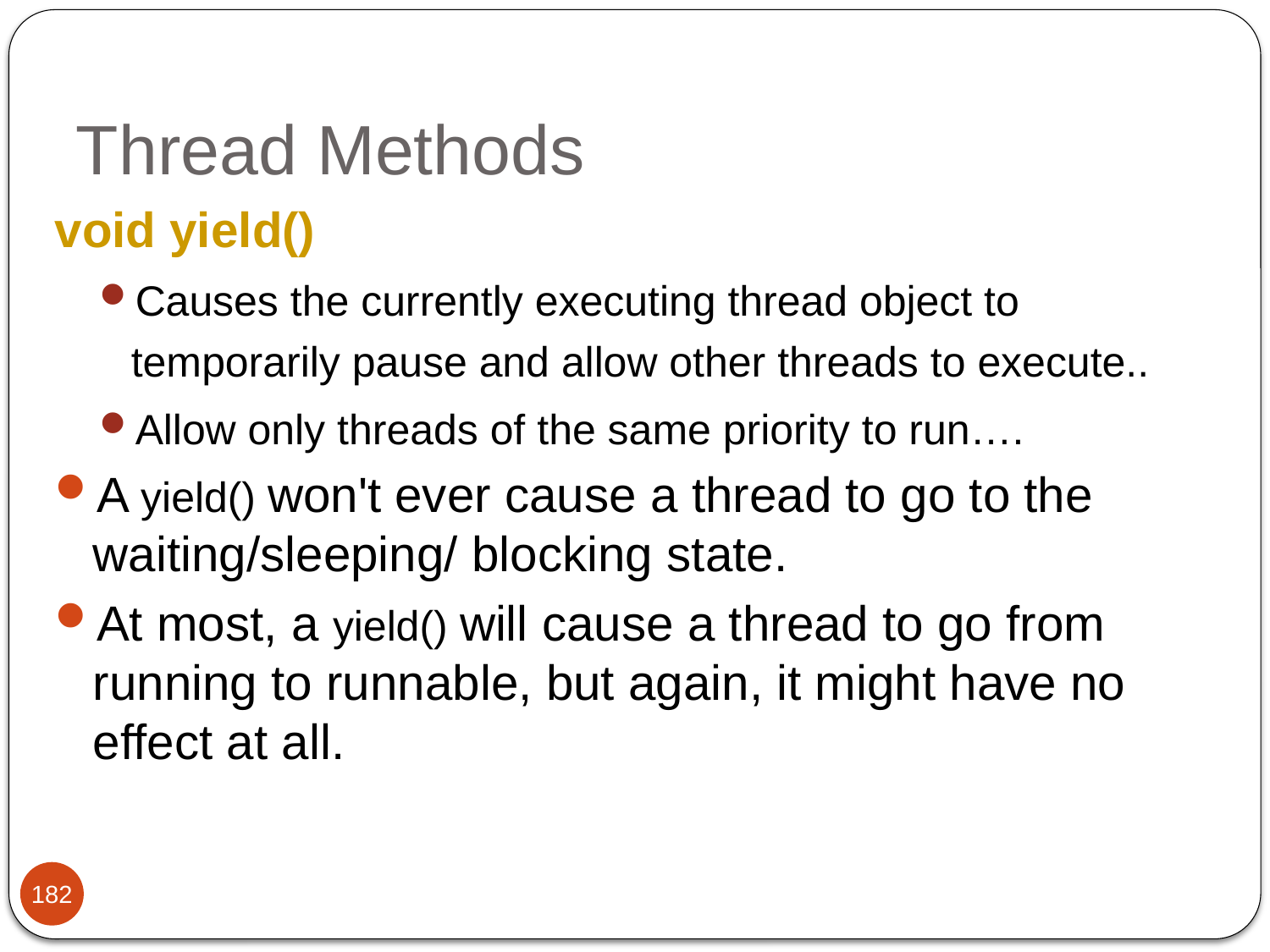

# Thread Methods
void yield()
Causes the currently executing thread object to temporarily pause and allow other threads to execute..
Allow only threads of the same priority to run….
A yield() won't ever cause a thread to go to the waiting/sleeping/ blocking state.
At most, a yield() will cause a thread to go from running to runnable, but again, it might have no effect at all.
182